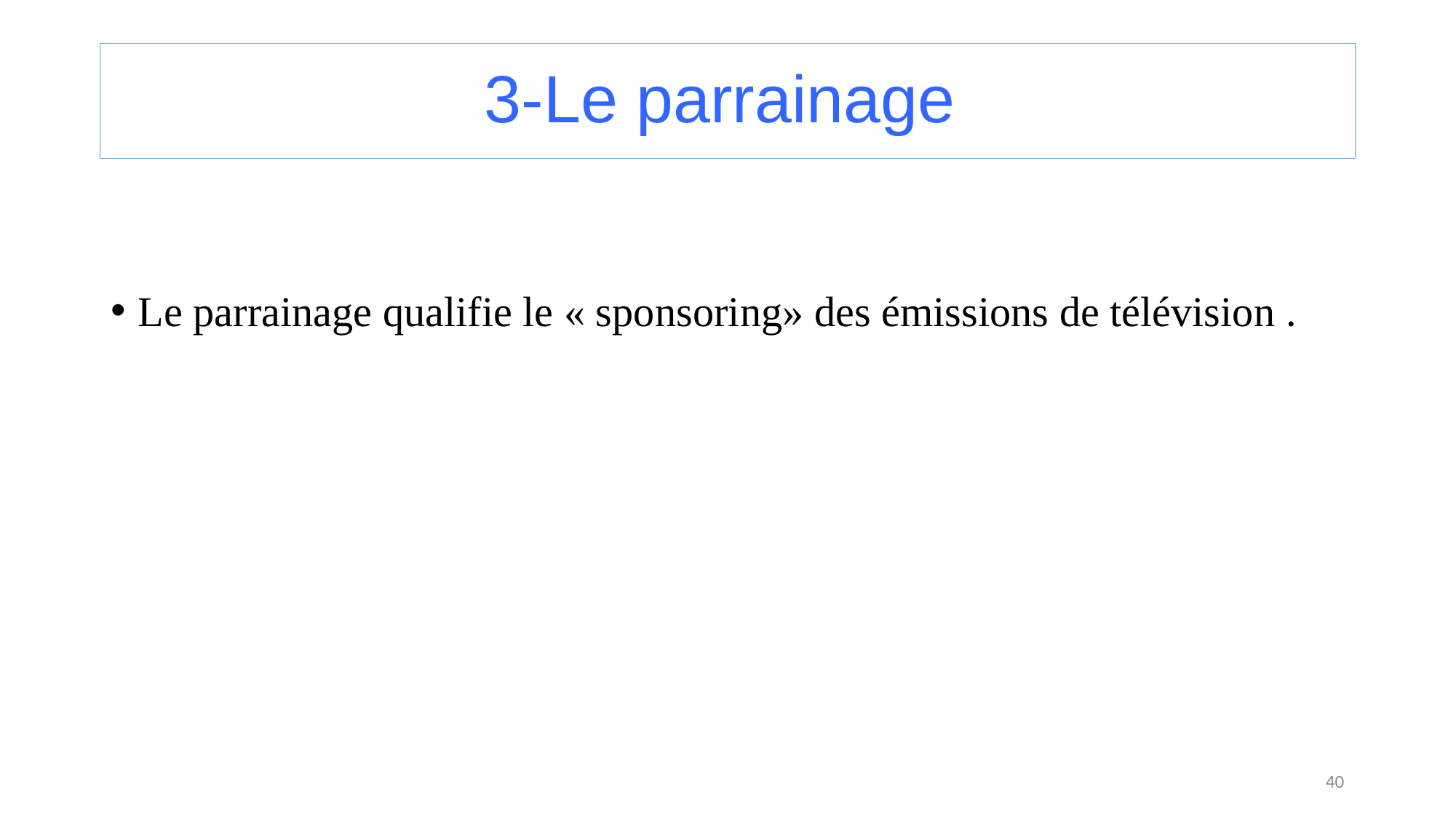

# 3-Le parrainage

Le parrainage qualifie le « sponsoring» des émissions de télévision .

40